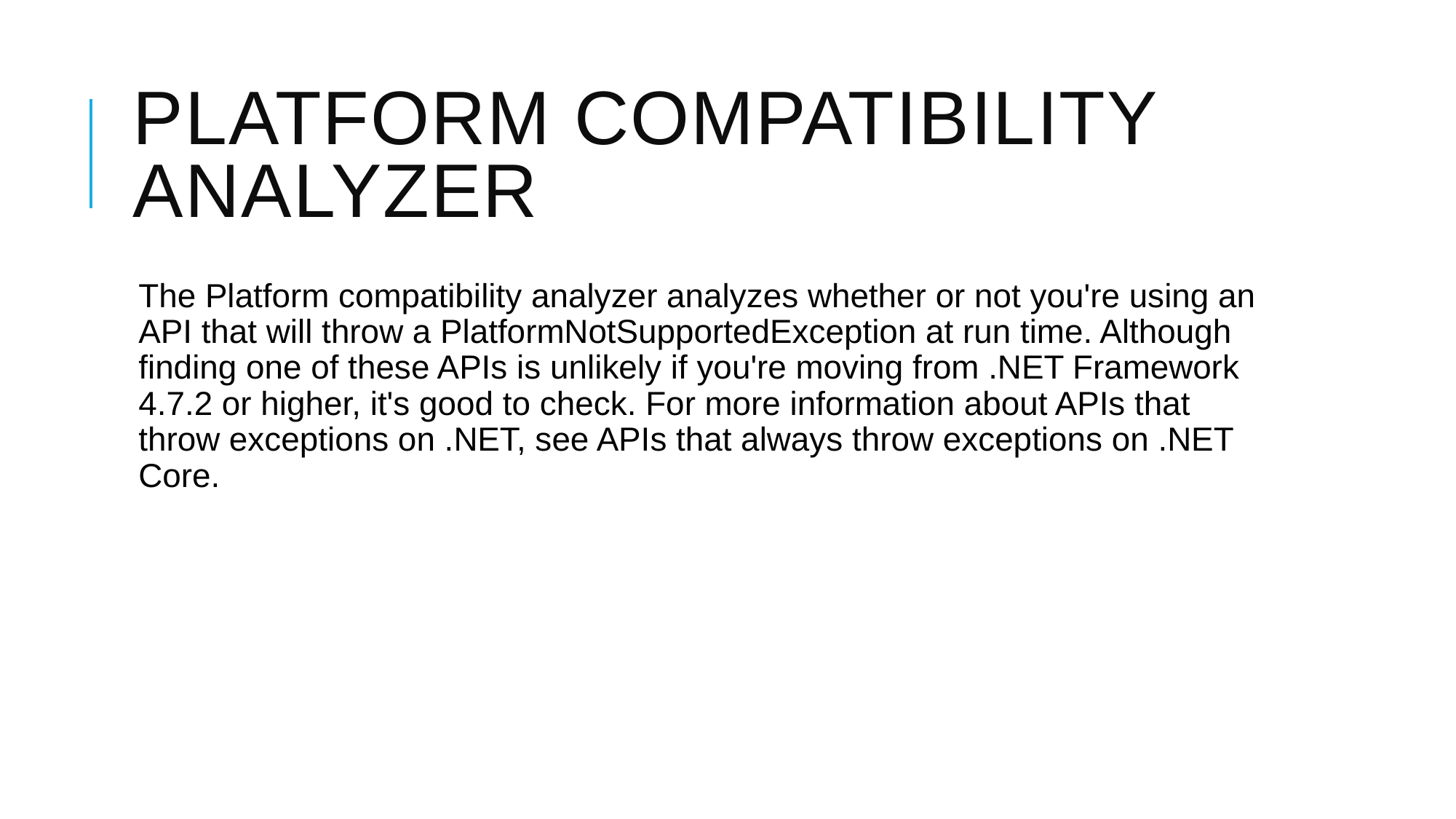

# Platform compatibility analyzer
The Platform compatibility analyzer analyzes whether or not you're using an API that will throw a PlatformNotSupportedException at run time. Although finding one of these APIs is unlikely if you're moving from .NET Framework 4.7.2 or higher, it's good to check. For more information about APIs that throw exceptions on .NET, see APIs that always throw exceptions on .NET Core.